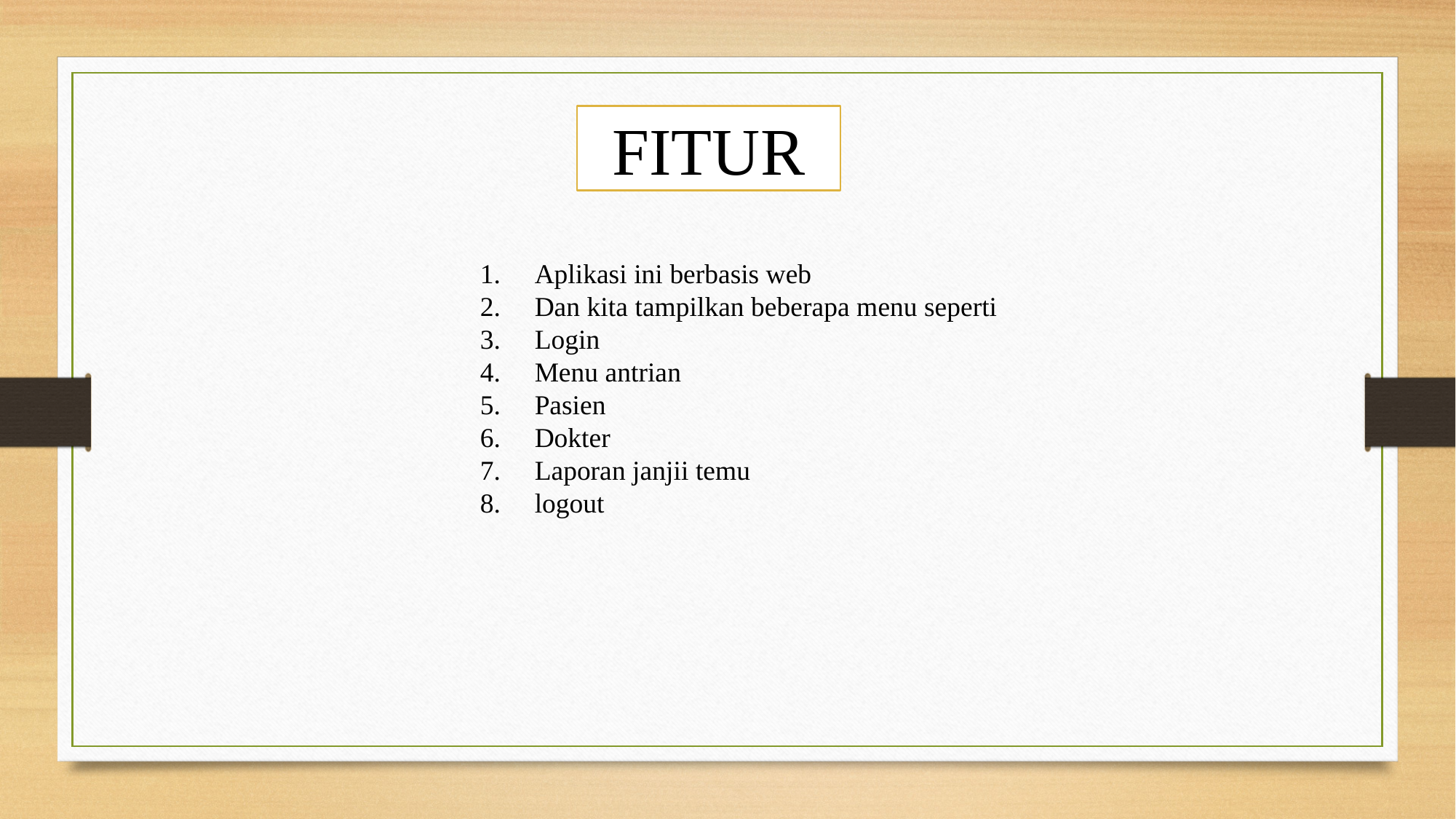

FITUR
Aplikasi ini berbasis web
Dan kita tampilkan beberapa menu seperti
Login
Menu antrian
Pasien
Dokter
Laporan janjii temu
logout